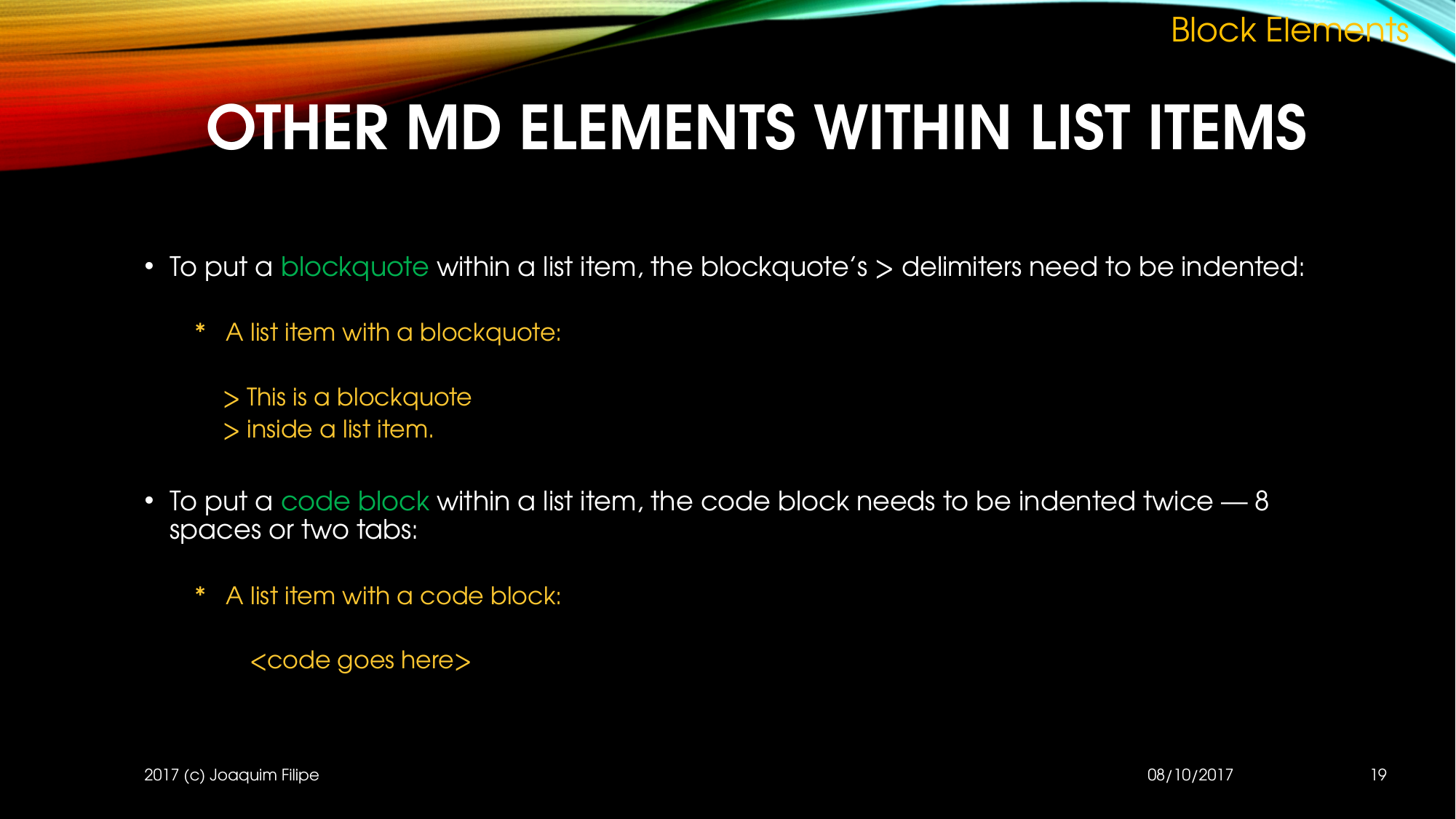

Block Elements
# Other MD elements within list items
To put a blockquote within a list item, the blockquote’s > delimiters need to be indented:

*   A list item with a blockquote:

    > This is a blockquote
    > inside a list item.

To put a code block within a list item, the code block needs to be indented twice — 8 spaces or two tabs:

*   A list item with a code block:

        <code goes here>

2017 (c) Joaquim Filipe
08/10/2017
19